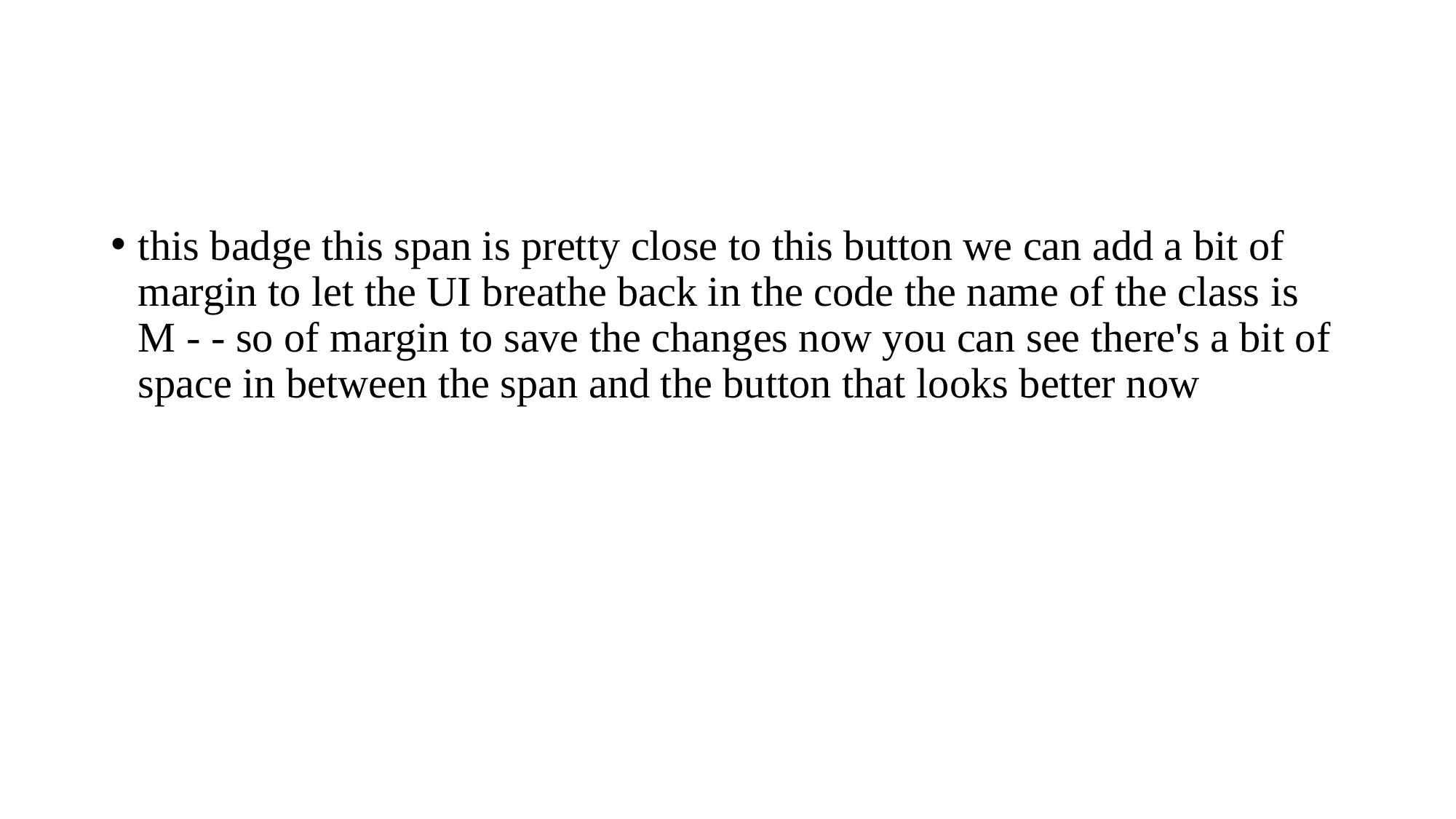

#
this badge this span is pretty close to this button we can add a bit of margin to let the UI breathe back in the code the name of the class is M - - so of margin to save the changes now you can see there's a bit of space in between the span and the button that looks better now